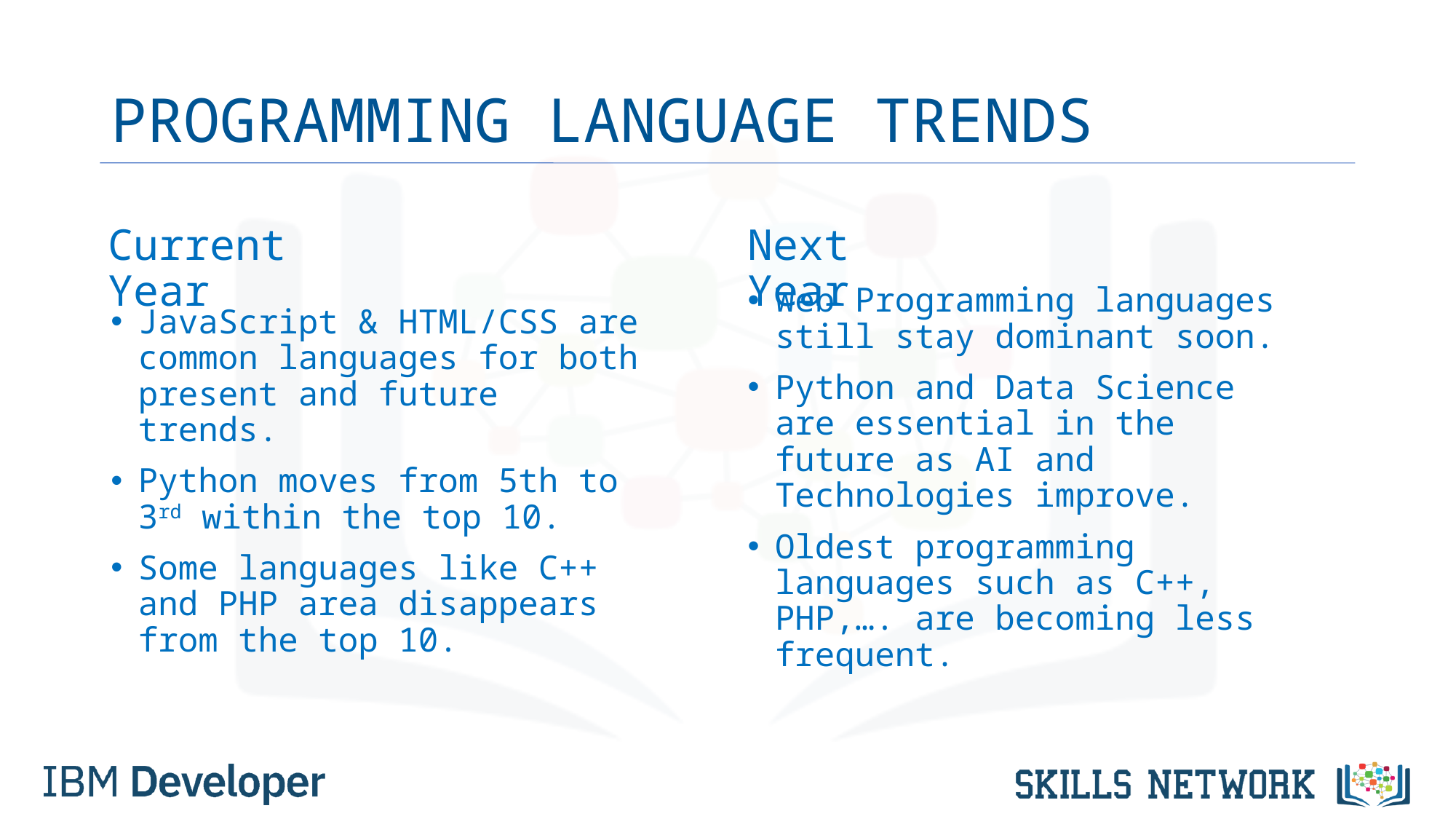

# PROGRAMMING LANGUAGE TRENDS
Current Year
Next Year
Web Programming languages still stay dominant soon.
Python and Data Science are essential in the future as AI and Technologies improve.
Oldest programming languages such as C++, PHP,…. are becoming less frequent.

JavaScript & HTML/CSS are common languages for both present and future trends.
Python moves from 5th to 3rd within the top 10.
Some languages like C++ and PHP area disappears from the top 10.